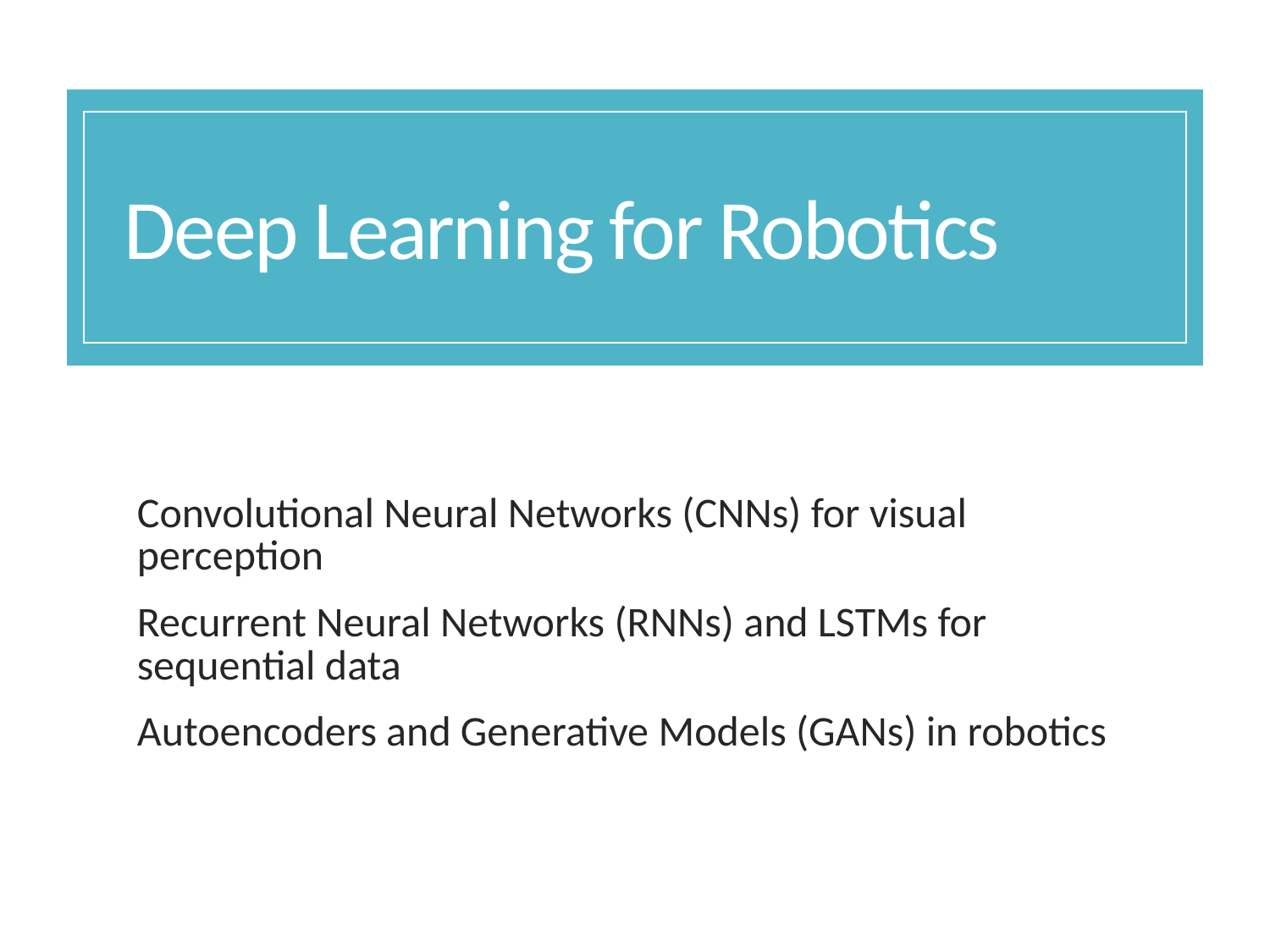

# Deep Learning for Robotics

Convolutional Neural Networks (CNNs) for visual perception
Recurrent Neural Networks (RNNs) and LSTMs for sequential data
Autoencoders and Generative Models (GANs) in robotics